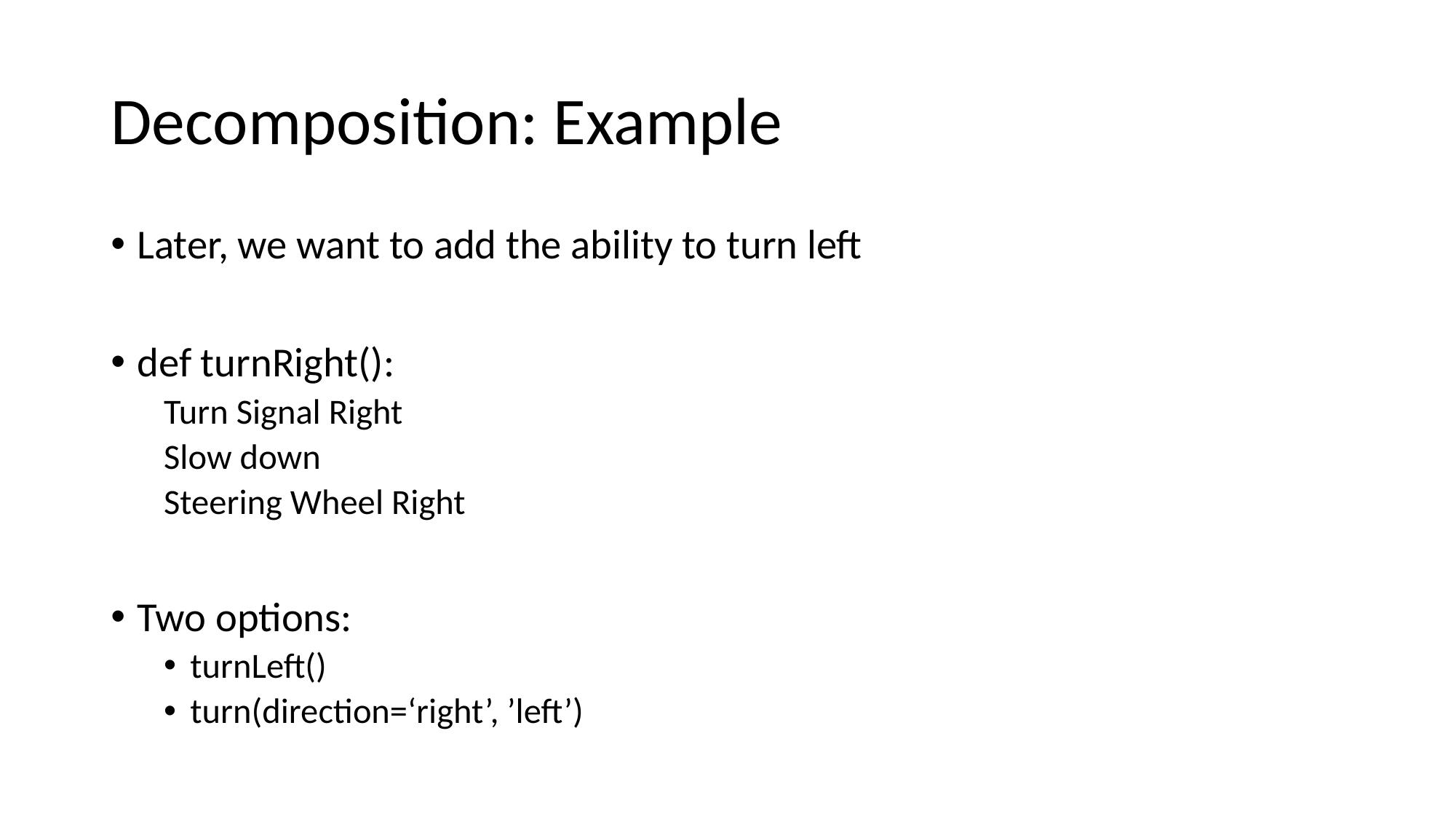

# Decomposition: Example
Later, we want to add the ability to turn left

def turnRight():
Turn Signal Right
Slow down
Steering Wheel Right

Two options:
turnLeft()
turn(direction=‘right’, ’left’)